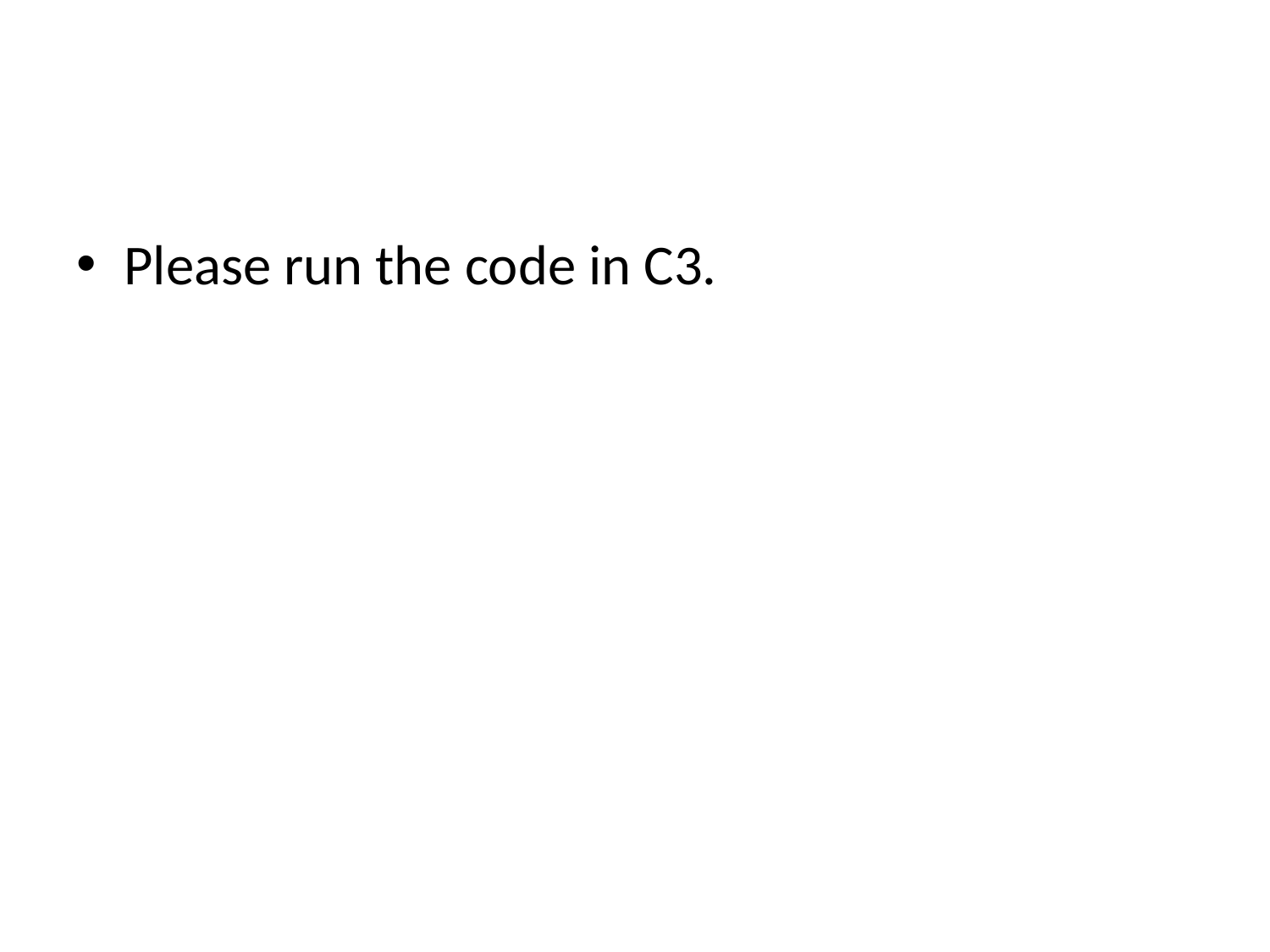

#
Please run the code in C3.